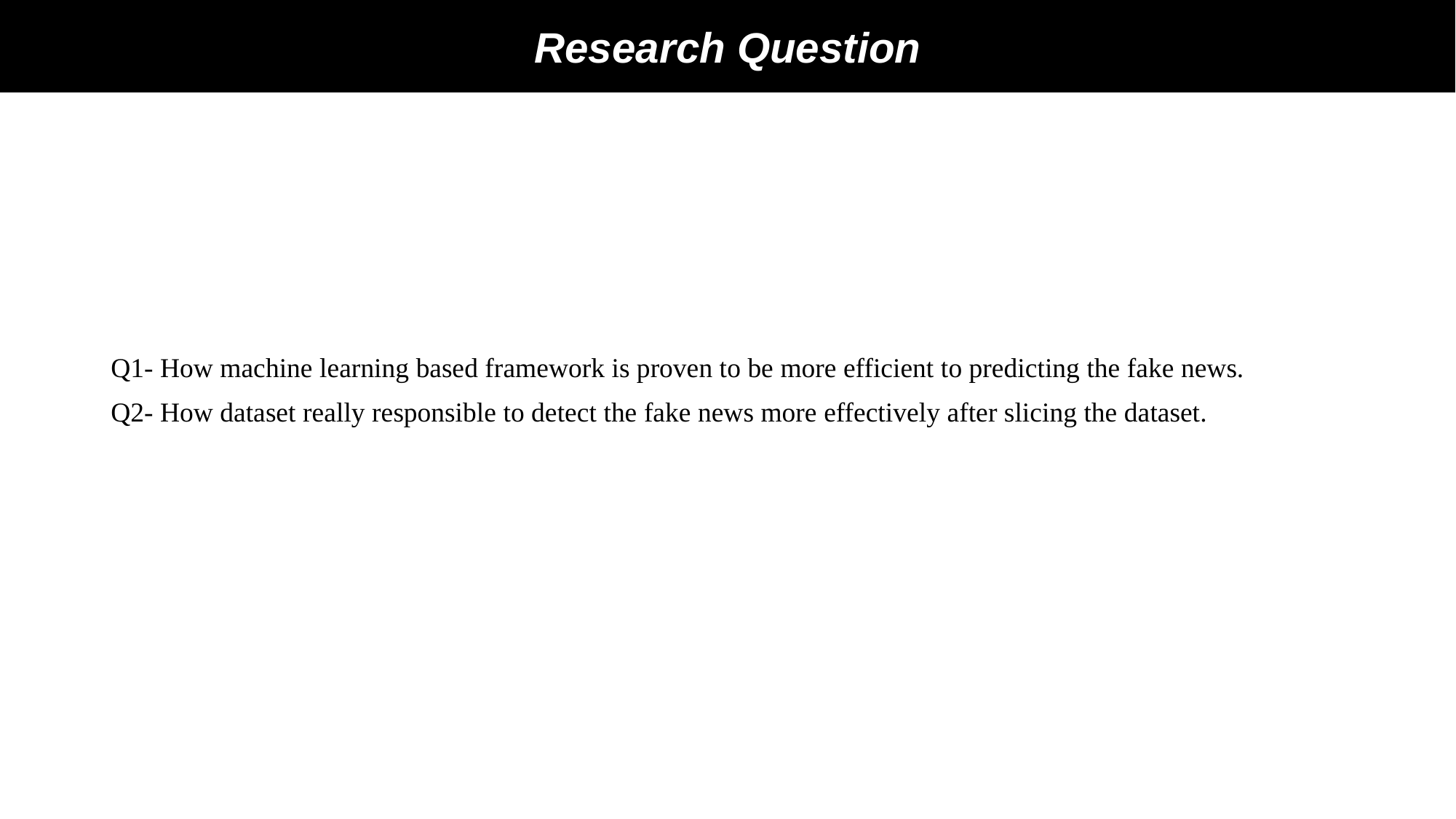

Research Question

Q1- How machine learning based framework is proven to be more efficient to predicting the fake news.
Q2- How dataset really responsible to detect the fake news more effectively after slicing the dataset.